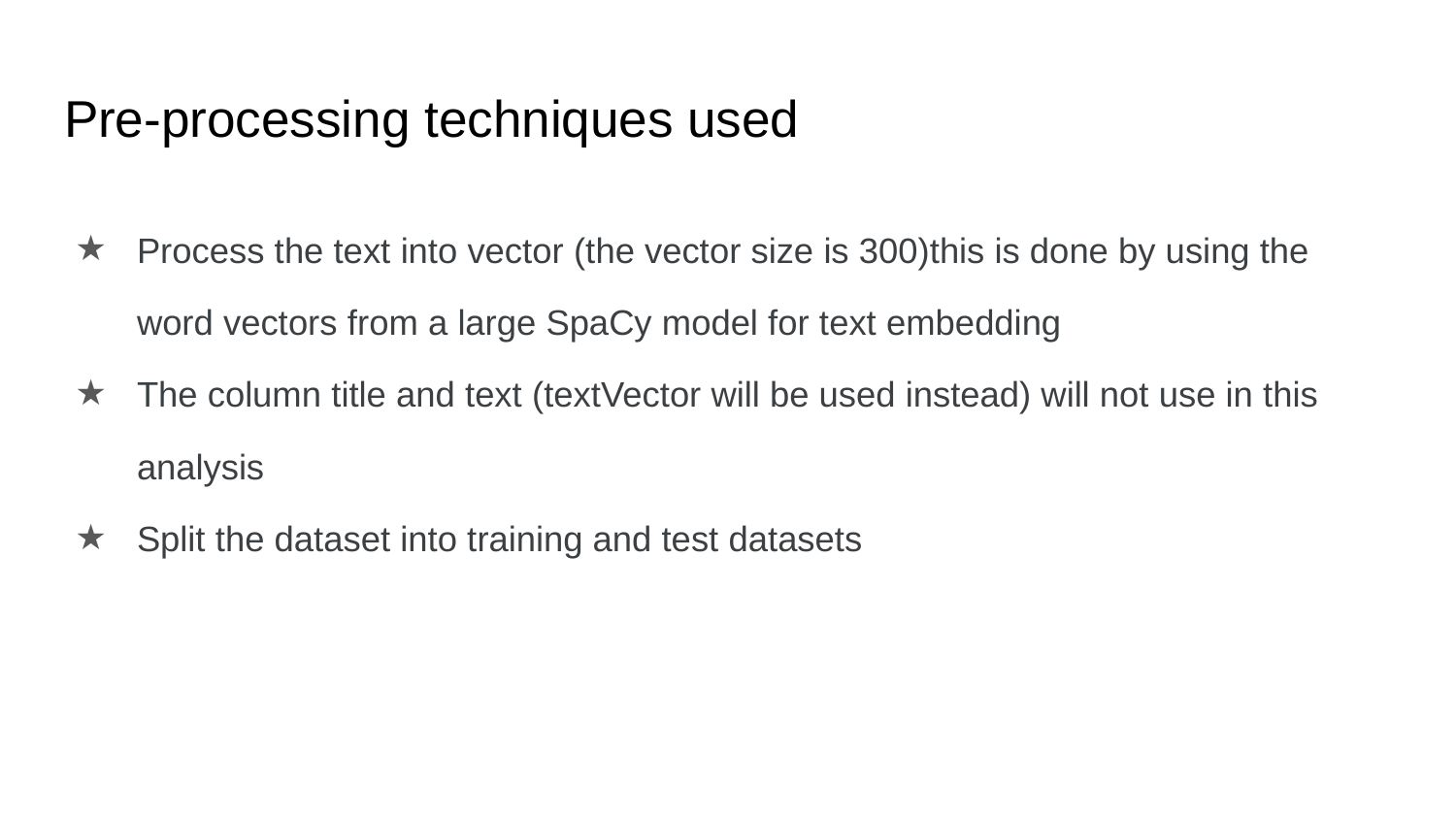

# Pre-processing techniques used
Process the text into vector (the vector size is 300)this is done by using the word vectors from a large SpaCy model for text embedding
The column title and text (textVector will be used instead) will not use in this analysis
Split the dataset into training and test datasets